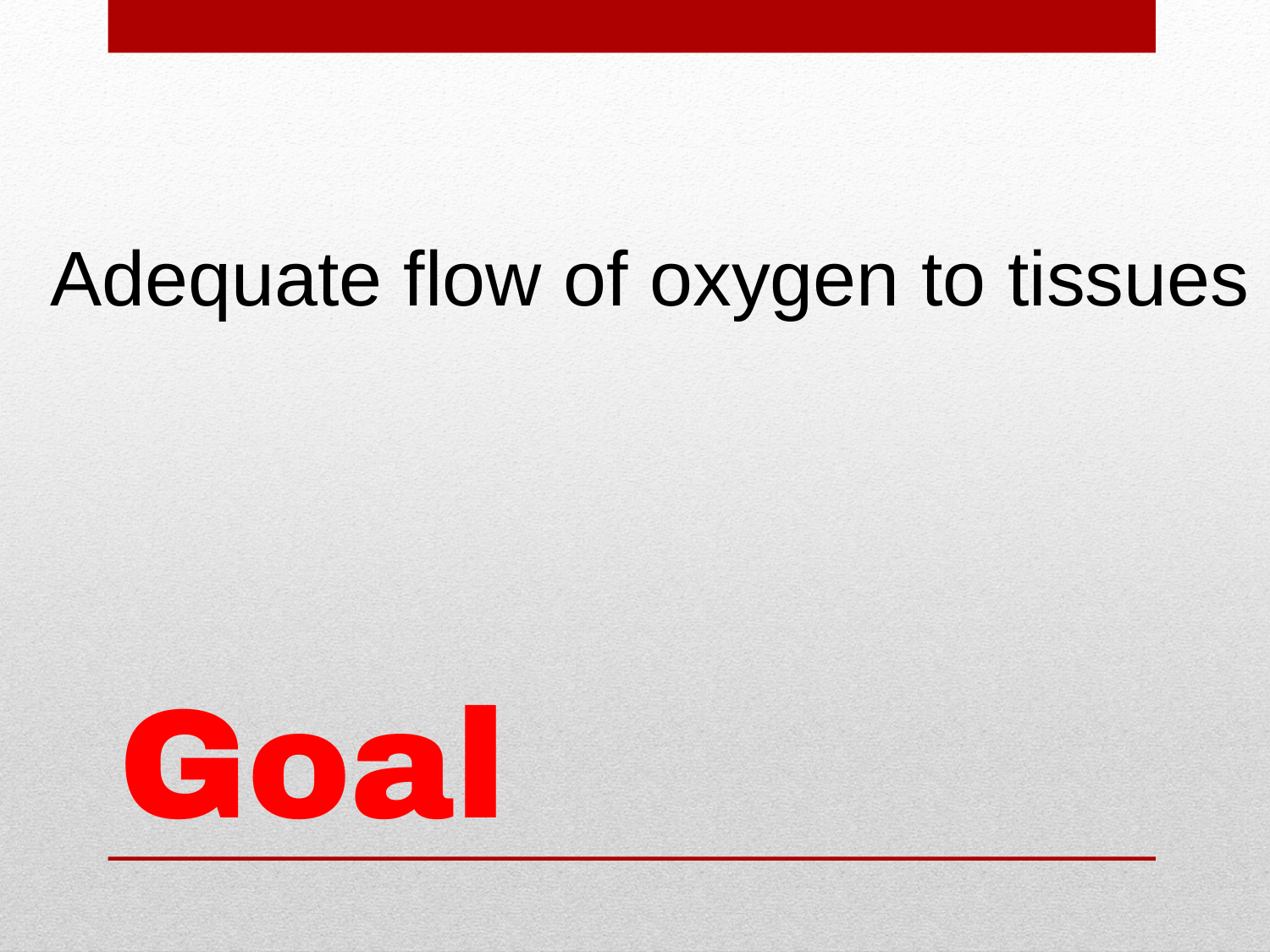

Adequate flow of oxygen to tissues
# Goal